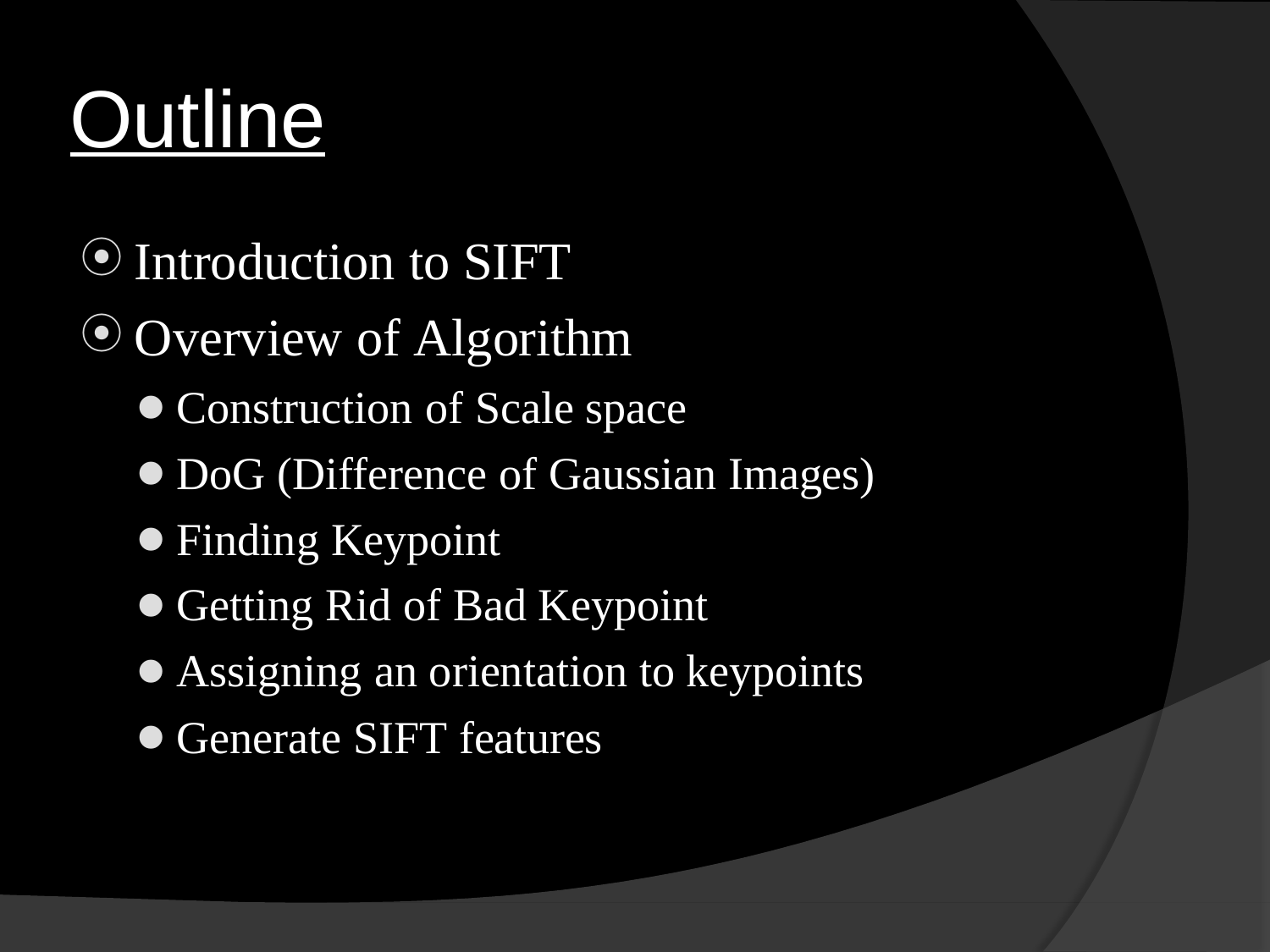

# Outline
Introduction to SIFT
Overview of Algorithm
Construction of Scale space
DoG (Difference of Gaussian Images)
Finding Keypoint
Getting Rid of Bad Keypoint
Assigning an orientation to keypoints
Generate SIFT features